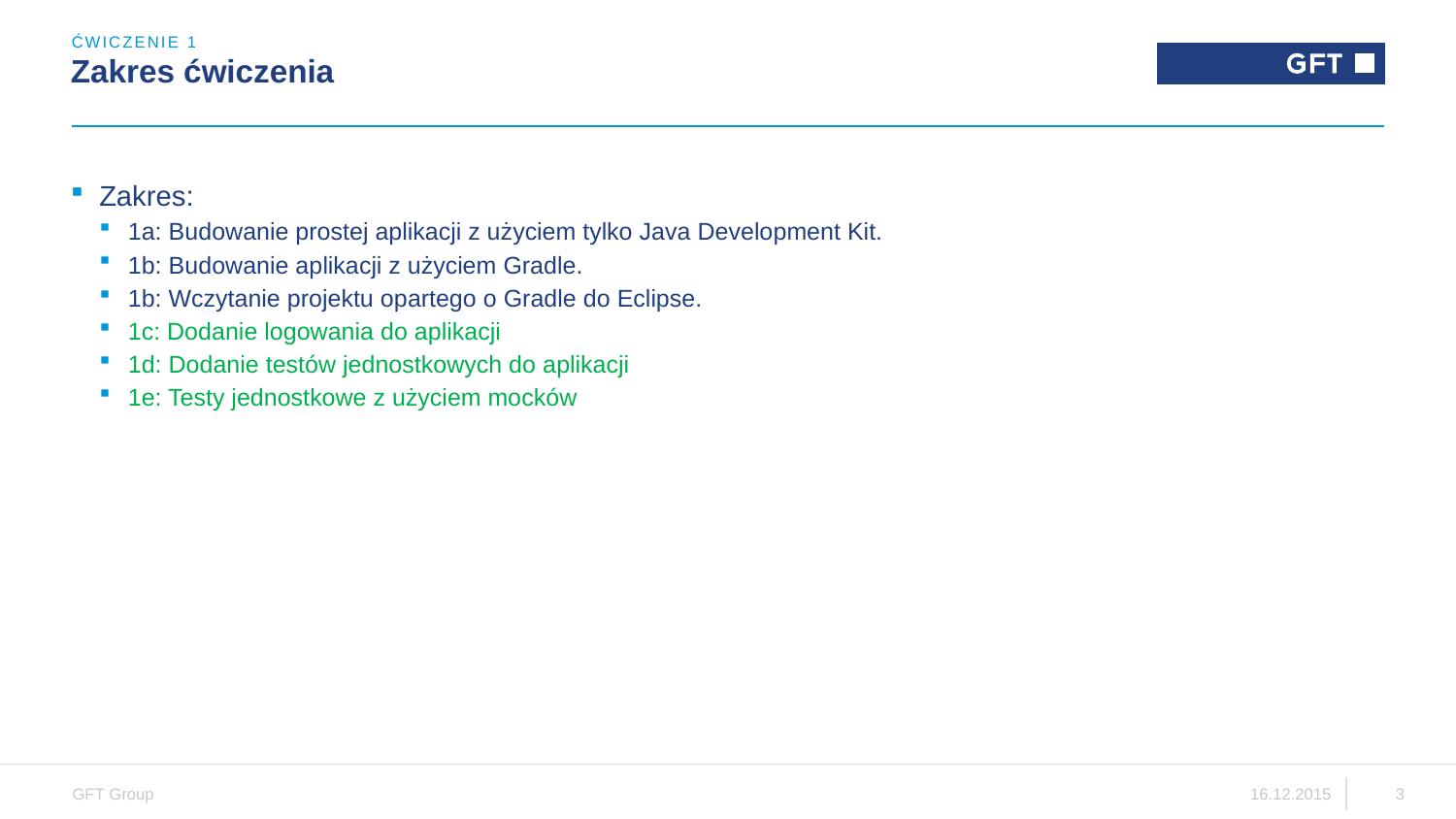

ĆWICZENIE 1
# Zakres ćwiczenia
Zakres:
1a: Budowanie prostej aplikacji z użyciem tylko Java Development Kit.
1b: Budowanie aplikacji z użyciem Gradle.
1b: Wczytanie projektu opartego o Gradle do Eclipse.
1c: Dodanie logowania do aplikacji
1d: Dodanie testów jednostkowych do aplikacji
1e: Testy jednostkowe z użyciem mocków